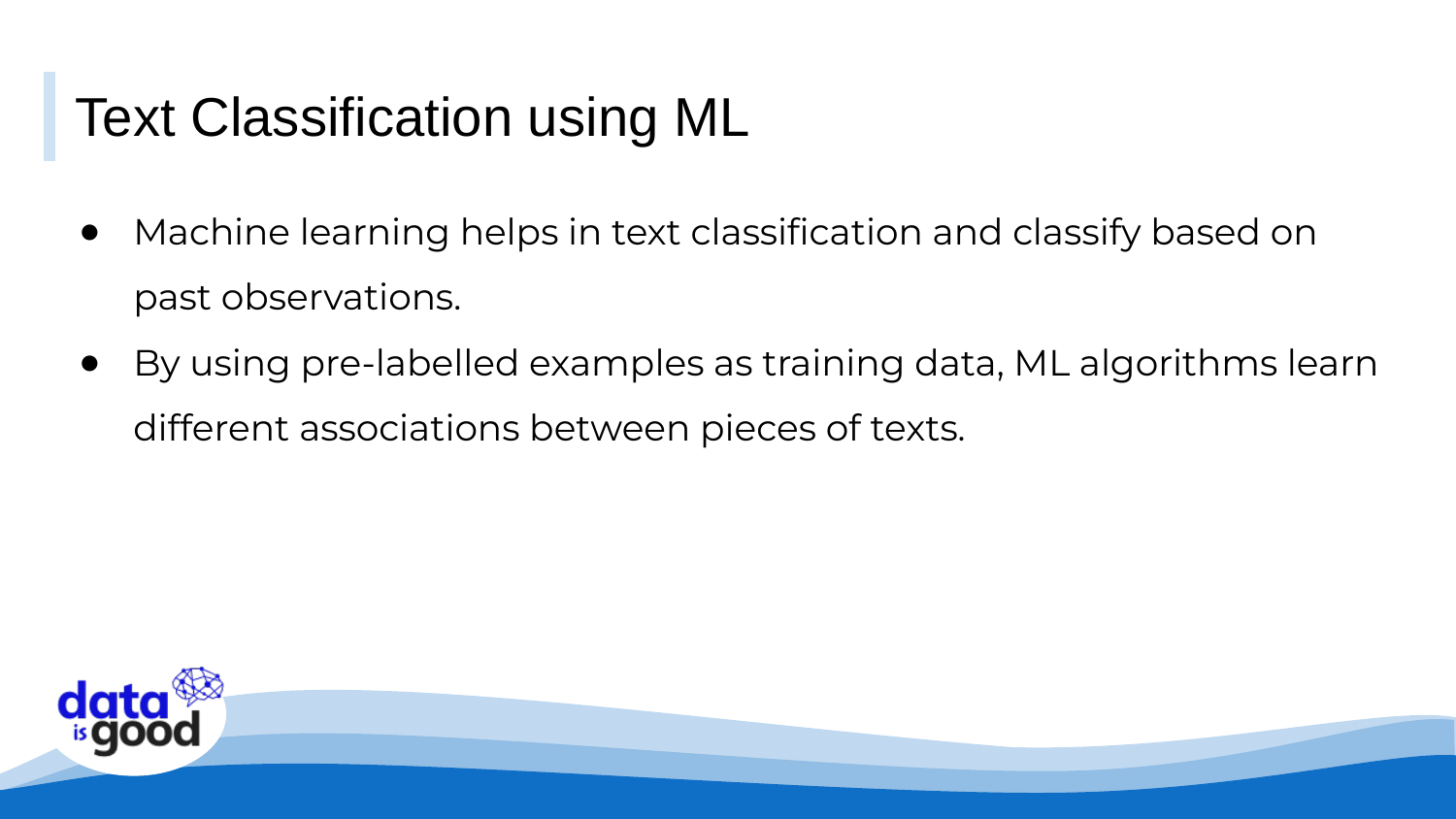

# Text Classification using ML
Machine learning helps in text classification and classify based on past observations.
By using pre-labelled examples as training data, ML algorithms learn different associations between pieces of texts.